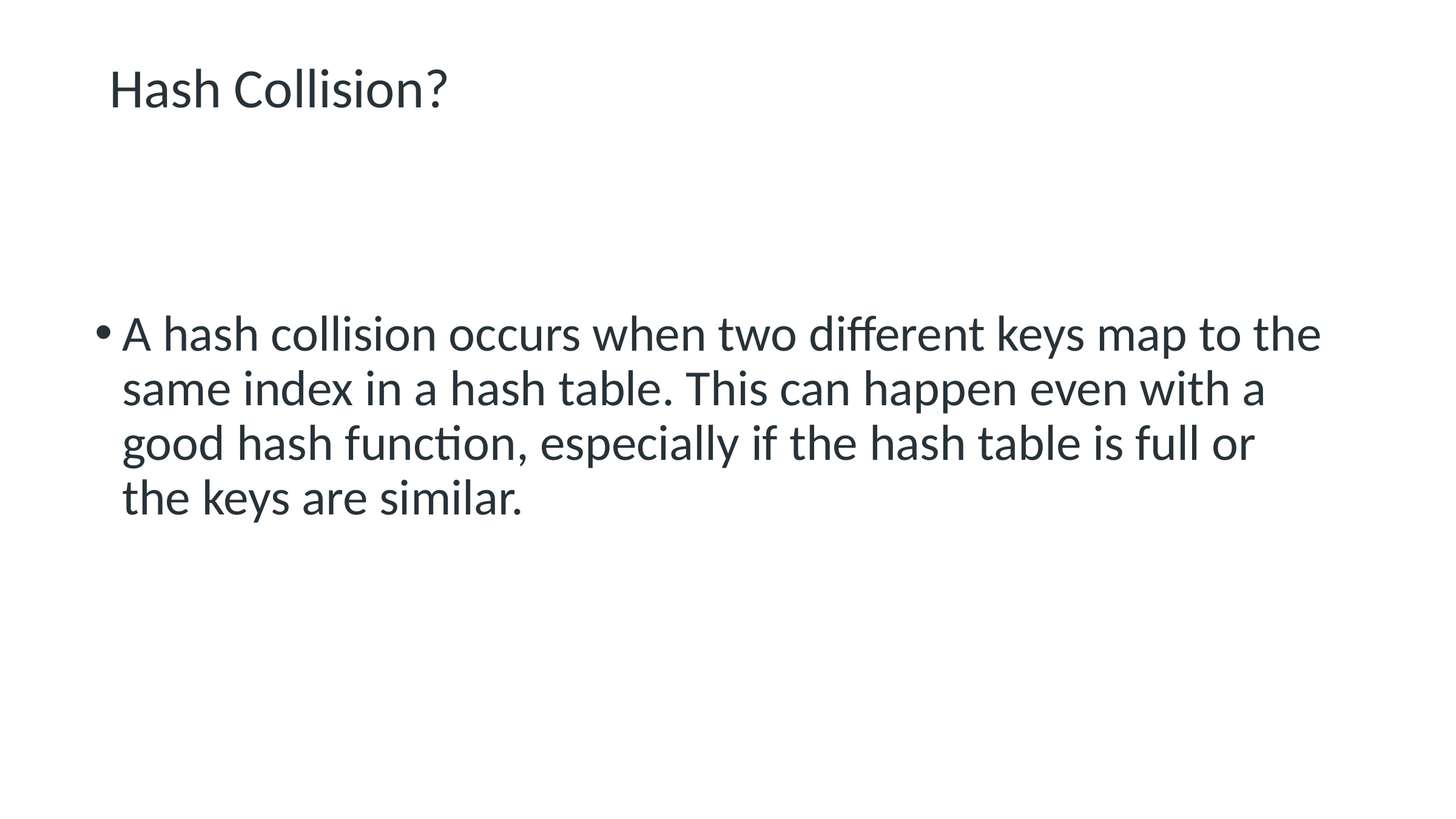

# Hash Collision?
A hash collision occurs when two different keys map to the same index in a hash table. This can happen even with a good hash function, especially if the hash table is full or the keys are similar.